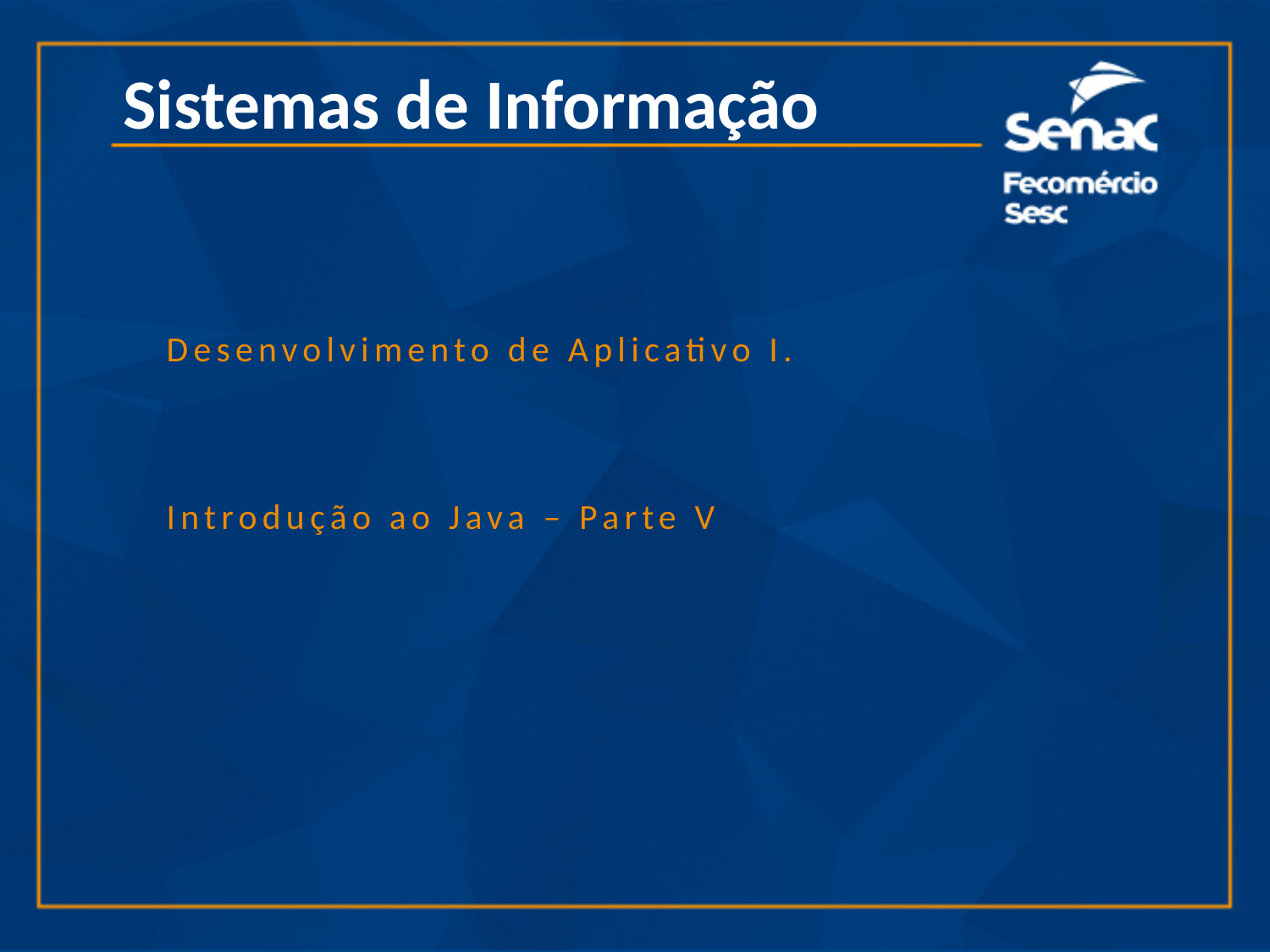

Sistemas de Informação
Desenvolvimento de Aplicativo I.

Introdução ao Java – Parte V